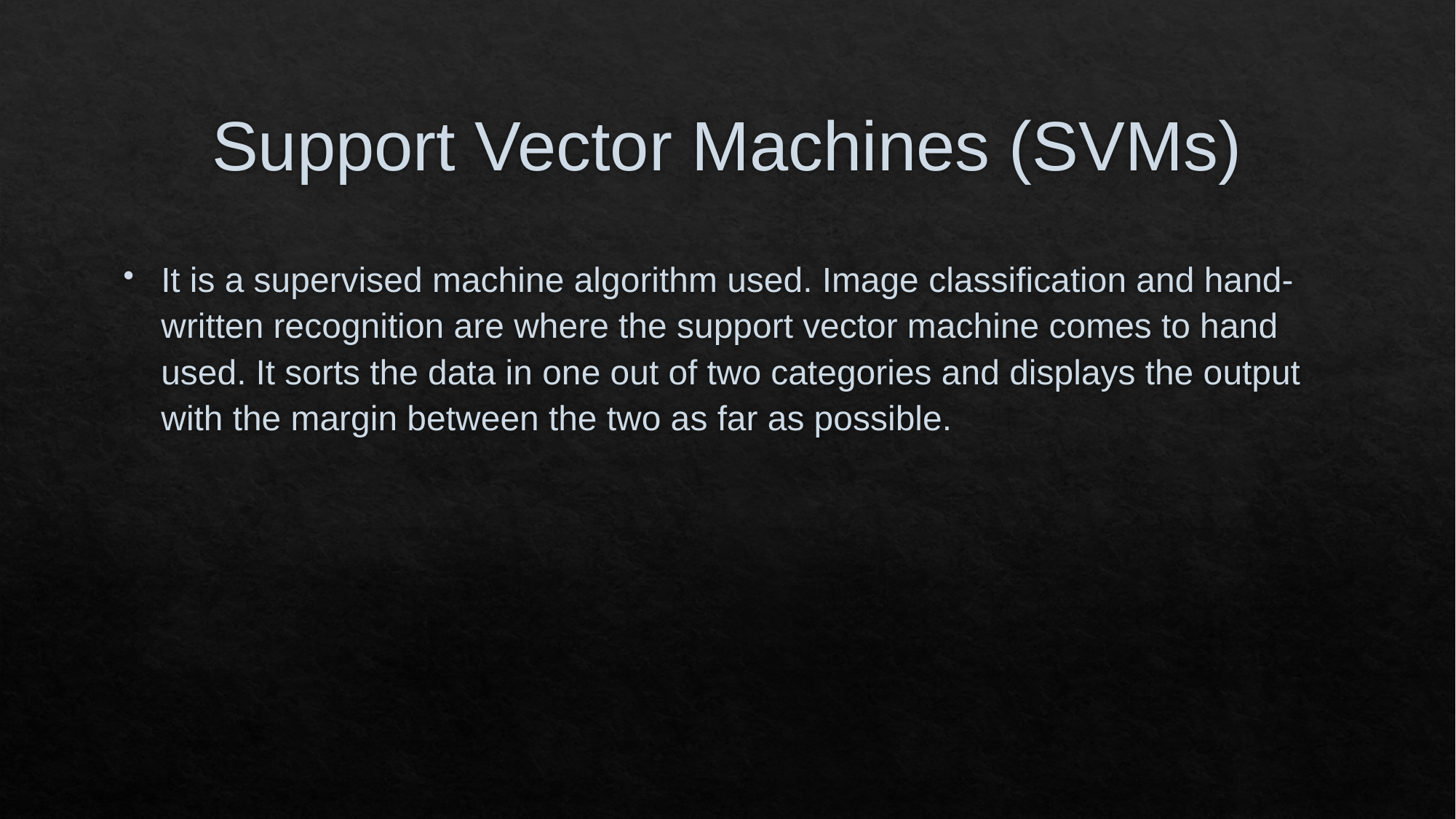

# Support Vector Machines (SVMs)
It is a supervised machine algorithm used. Image classification and hand-written recognition are where the support vector machine comes to hand used. It sorts the data in one out of two categories and displays the output with the margin between the two as far as possible.